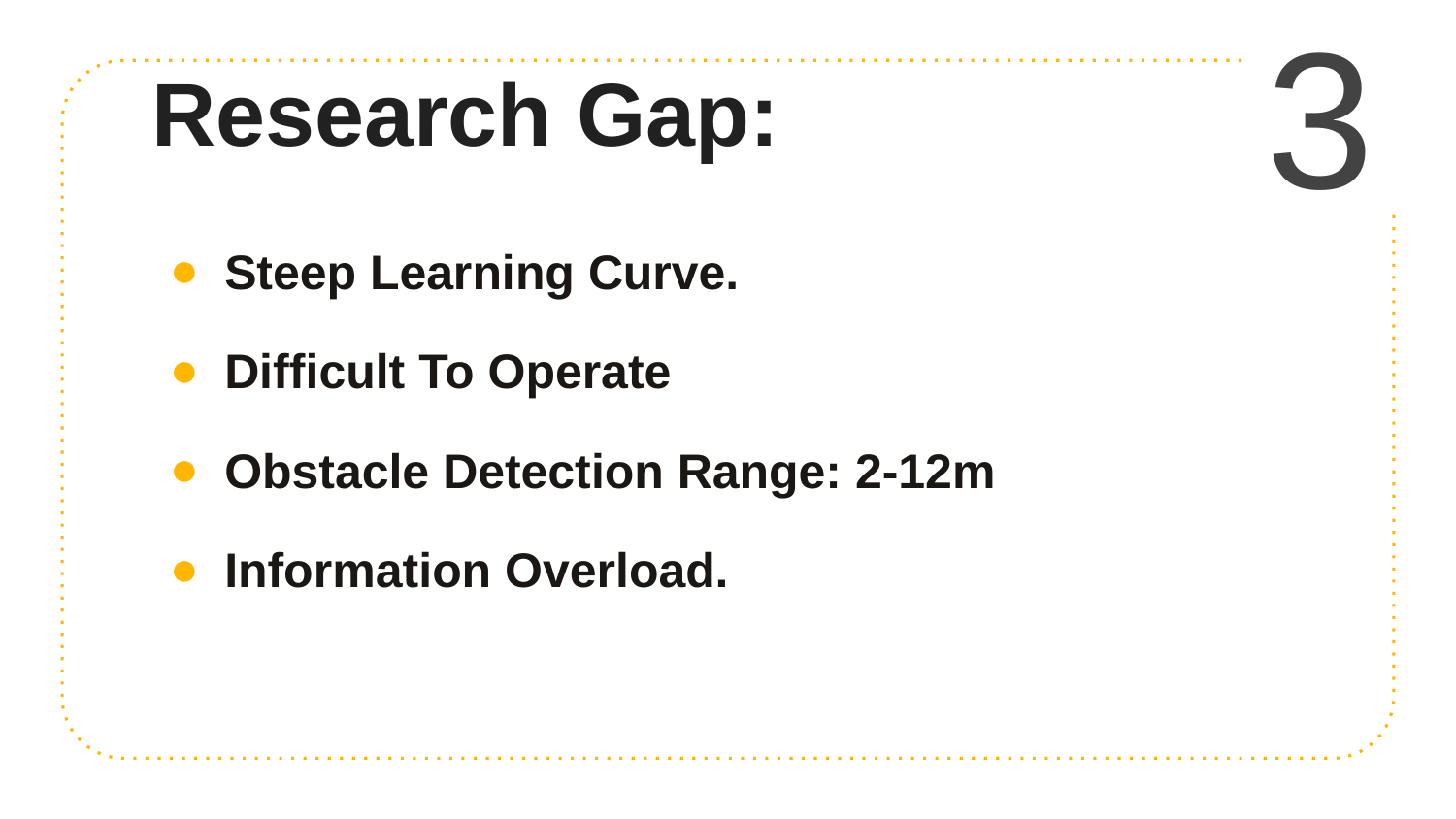

3
# Research Gap:
Steep Learning Curve.
Difficult To Operate
Obstacle Detection Range: 2-12m
Information Overload.

7